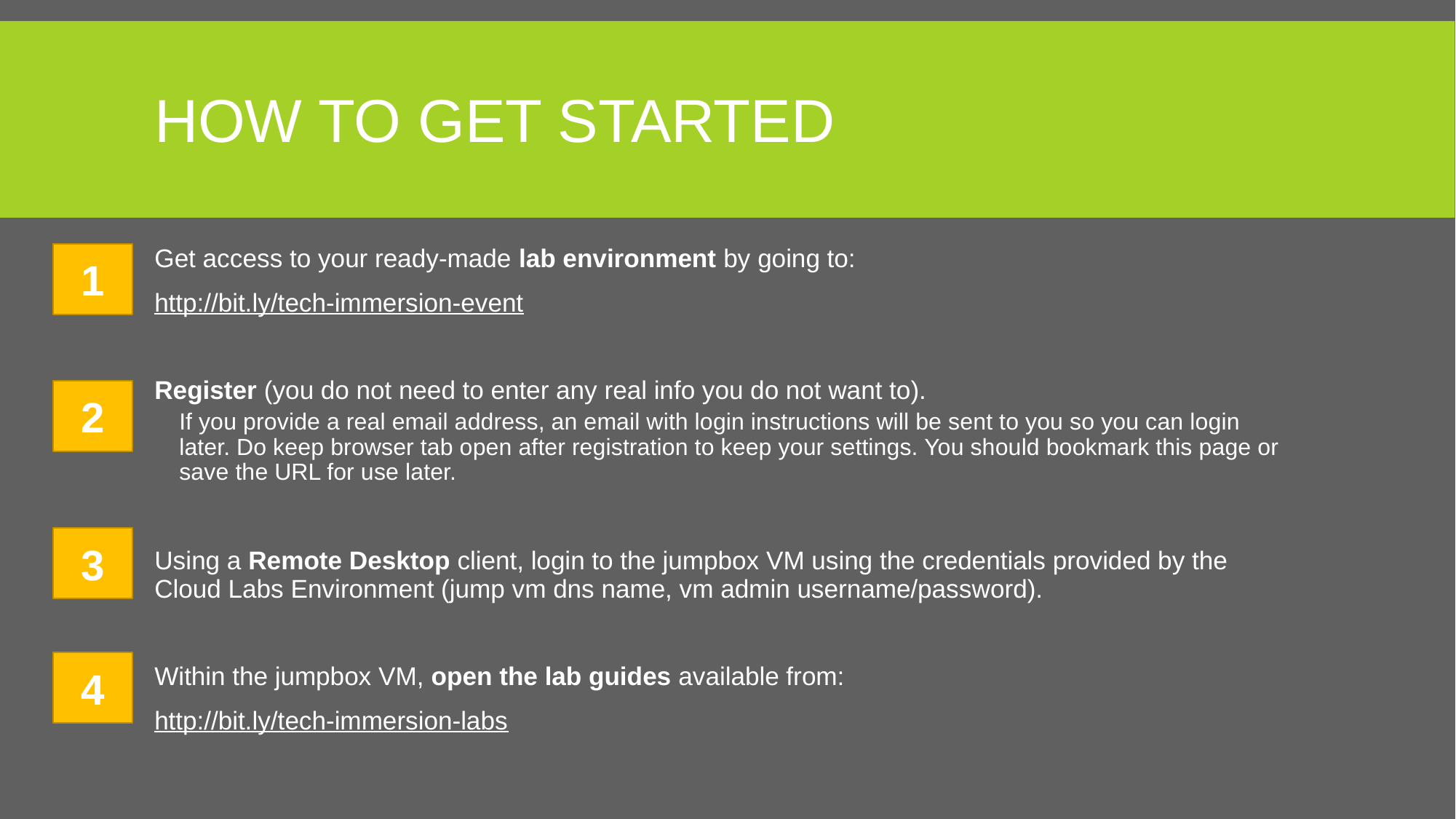

# How to get Started
Get access to your ready-made lab environment by going to:
http://bit.ly/tech-immersion-event

Register (you do not need to enter any real info you do not want to).
If you provide a real email address, an email with login instructions will be sent to you so you can login later. Do keep browser tab open after registration to keep your settings. You should bookmark this page or save the URL for use later.

Using a Remote Desktop client, login to the jumpbox VM using the credentials provided by the Cloud Labs Environment (jump vm dns name, vm admin username/password).

Within the jumpbox VM, open the lab guides available from:
http://bit.ly/tech-immersion-labs
1
2
3
4